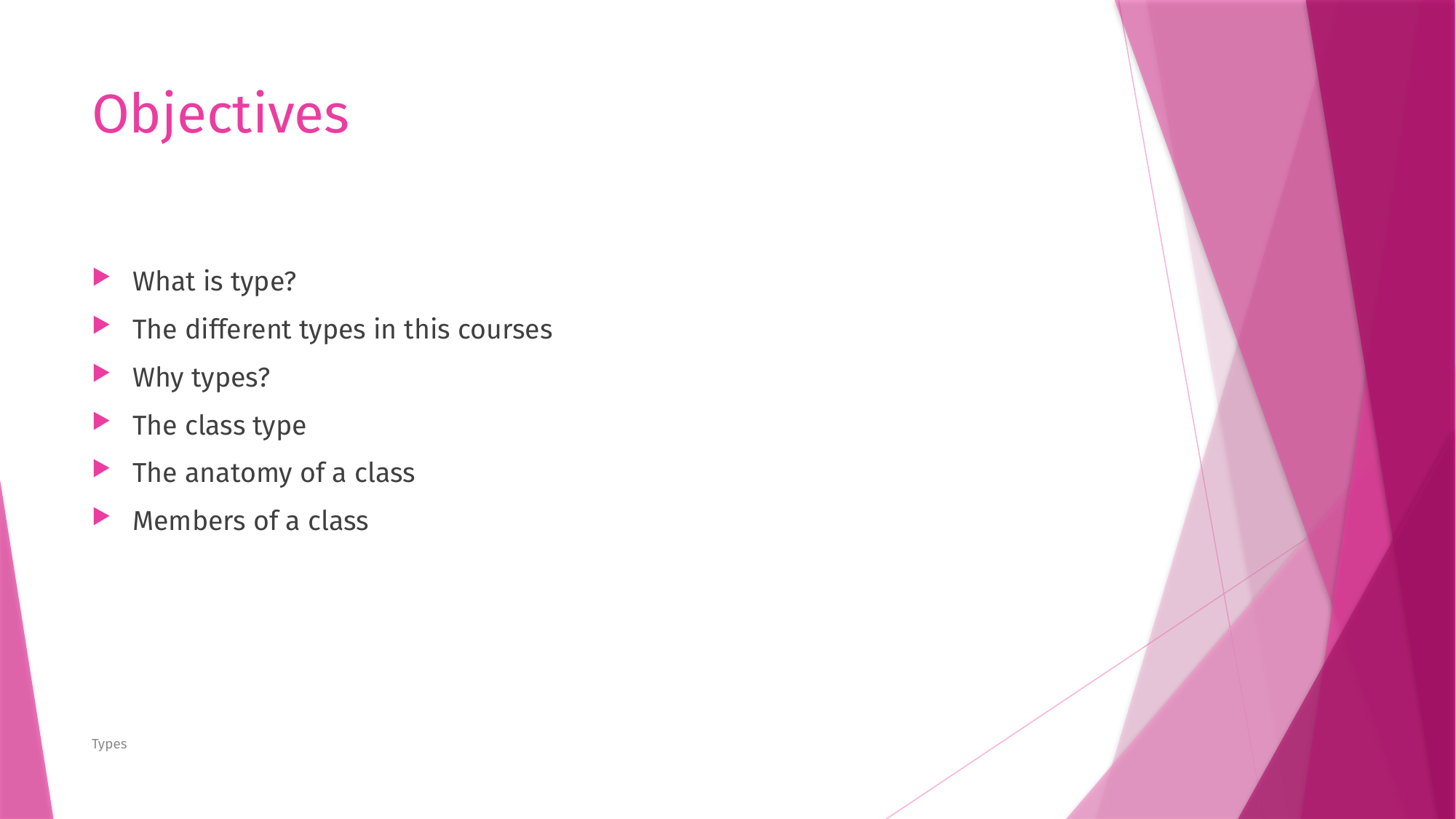

# Objectives
What is type?
The different types in this courses
Why types?
The class type
The anatomy of a class
Members of a class
Types